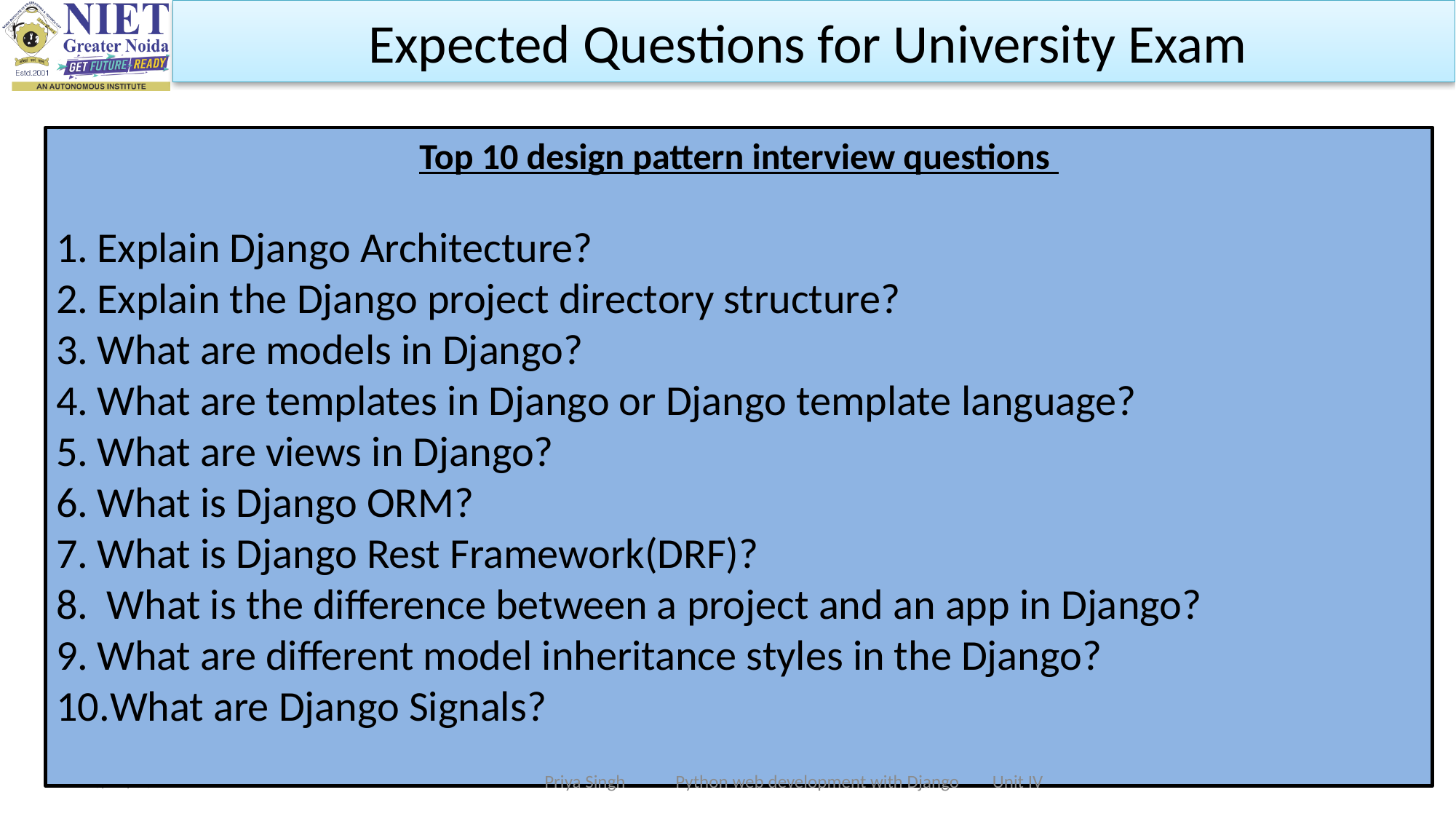

Expected Questions for University Exam
Top 10 design pattern interview questions

Explain Django Architecture?
Explain the Django project directory structure?
What are models in Django?
What are templates in Django or Django template language?
What are views in Django?
What is Django ORM?
What is Django Rest Framework(DRF)?
 What is the difference between a project and an app in Django?
What are different model inheritance styles in the Django?
What are Django Signals?

10/19/2022
Priya Singh            Python web development with Django        Unit IV
74